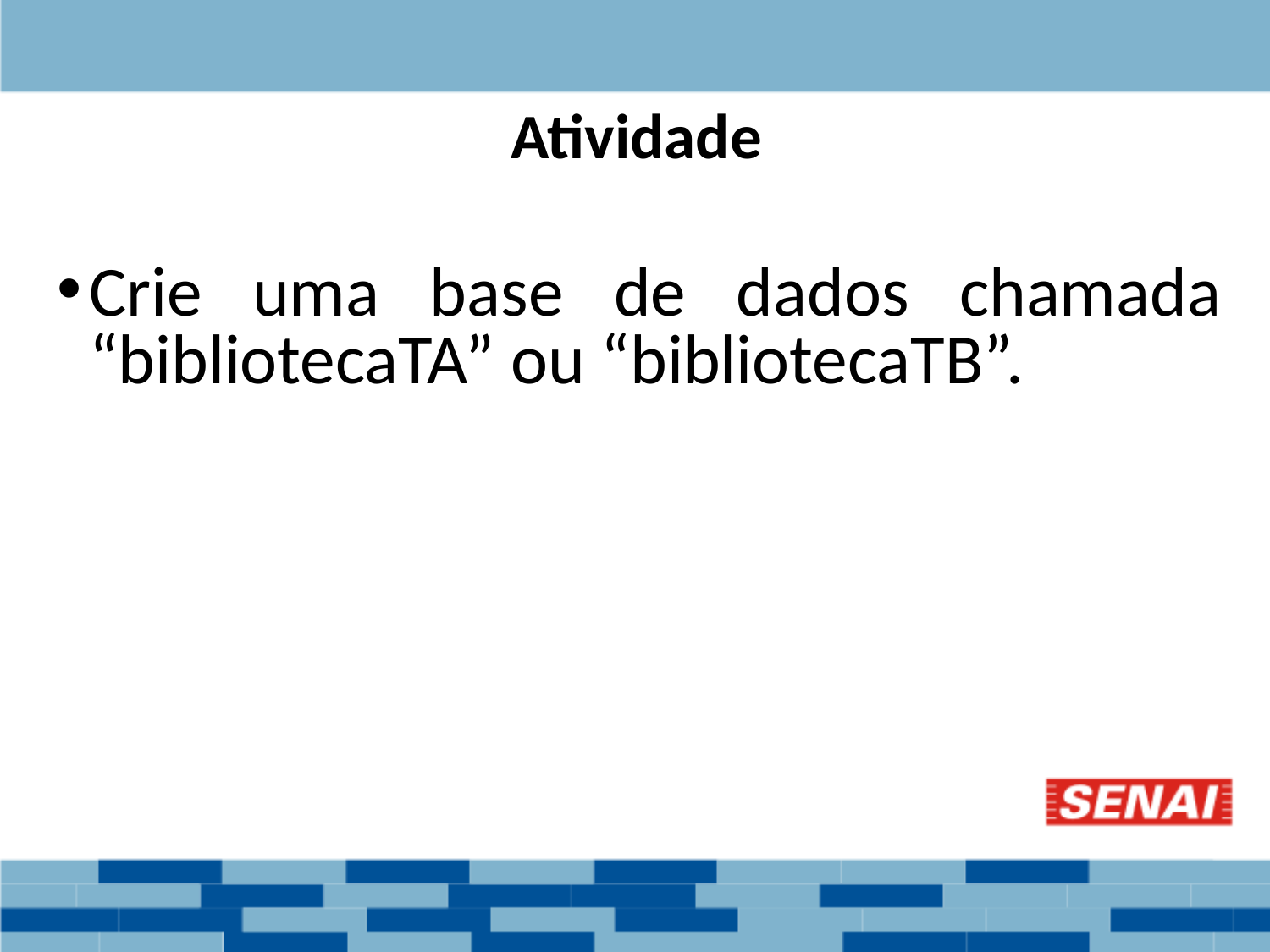

Atividade
Crie uma base de dados chamada “bibliotecaTA” ou “bibliotecaTB”.